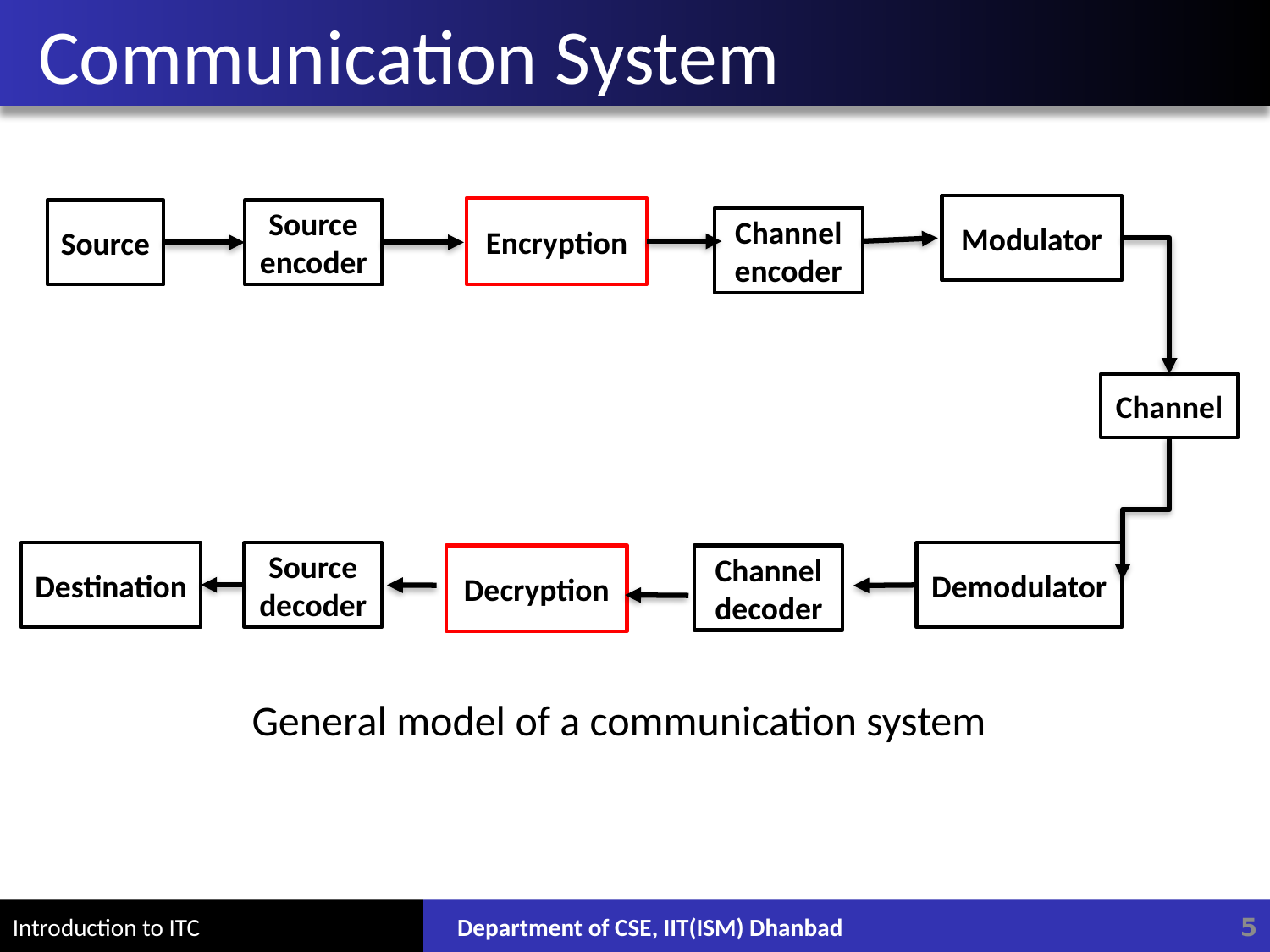

# Communication System
Modulator
Encryption
Source
Source
encoder
Channel
encoder
Channel
Destination
Source
decoder
Demodulator
Decryption
Channel
decoder
General model of a communication system
Department of CSE, IIT(ISM) Dhanbad
5